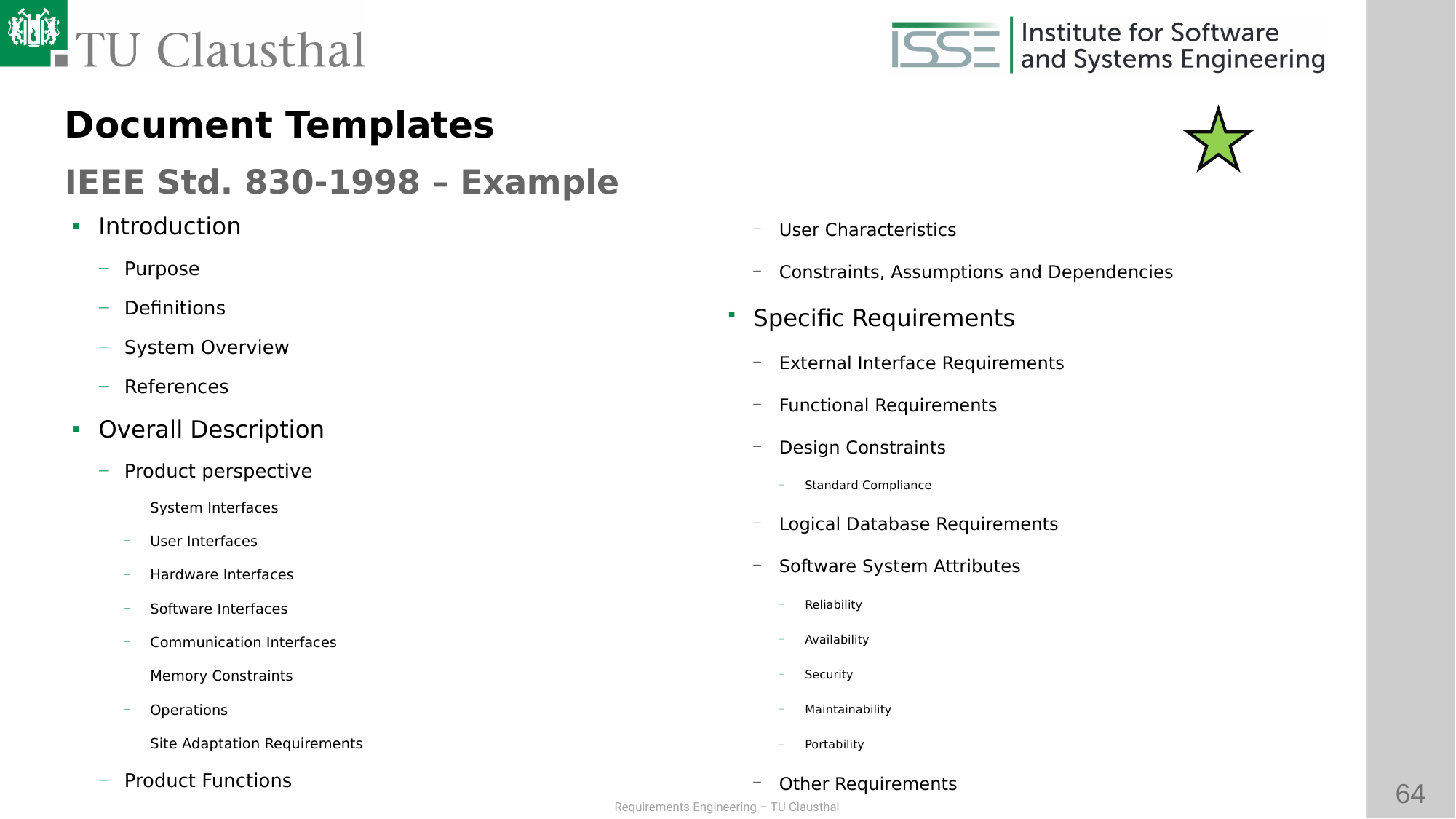

Document Templates

IEEE Std. 830-1998 – Example

# Introduction
Purpose
Definitions
System Overview
References
Overall Description
Product perspective
System Interfaces
User Interfaces
Hardware Interfaces
Software Interfaces
Communication Interfaces
Memory Constraints
Operations
Site Adaptation Requirements
Product Functions
User Characteristics
Constraints, Assumptions and Dependencies
Specific Requirements
External Interface Requirements
Functional Requirements
Design Constraints
Standard Compliance
Logical Database Requirements
Software System Attributes
Reliability
Availability
Security
Maintainability
Portability
Other Requirements